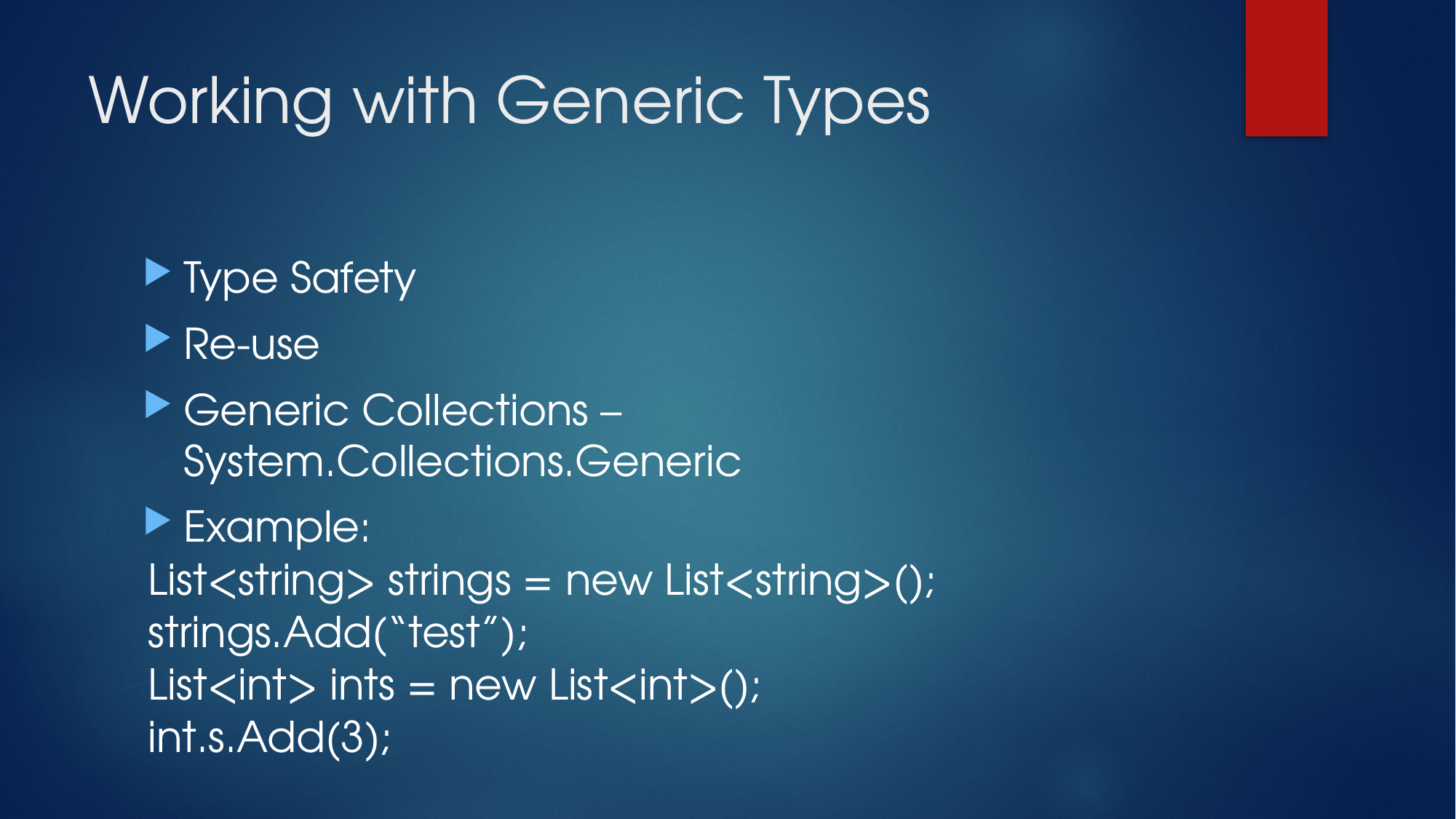

# Working with Generic Types
Type Safety
Re-use
Generic Collections – System.Collections.Generic
Example:
List<string> strings = new List<string>();
strings.Add(“test”);
List<int> ints = new List<int>();
int.s.Add(3);